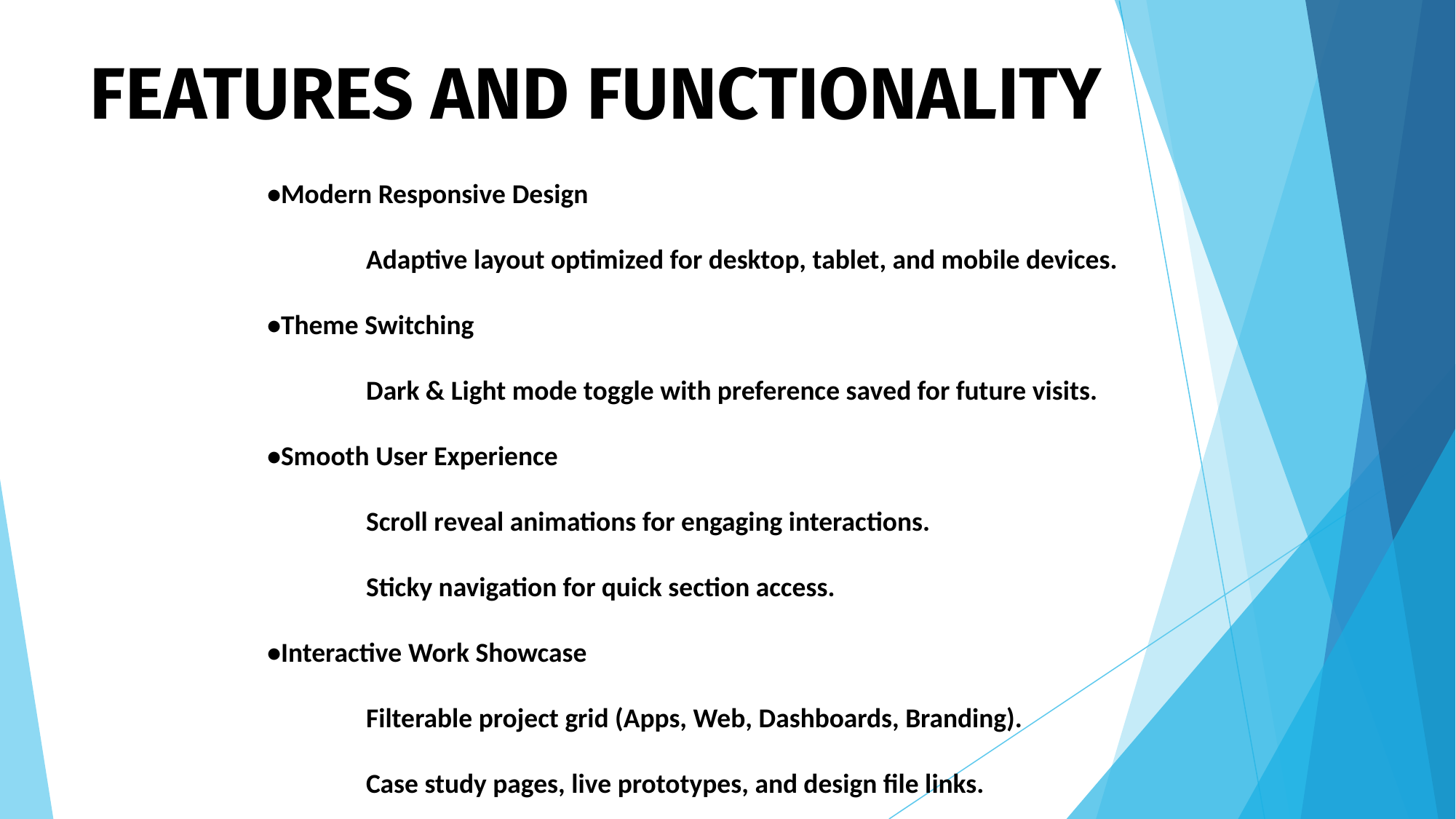

# FEATURES AND FUNCTIONALITY
•Modern Responsive Design

                Adaptive layout optimized for desktop, tablet, and mobile devices.

•Theme Switching

                Dark & Light mode toggle with preference saved for future visits.

•Smooth User Experience

                Scroll reveal animations for engaging interactions.

                Sticky navigation for quick section access.

•Interactive Work Showcase

                Filterable project grid (Apps, Web, Dashboards, Branding).

                Case study pages, live prototypes, and design file links.